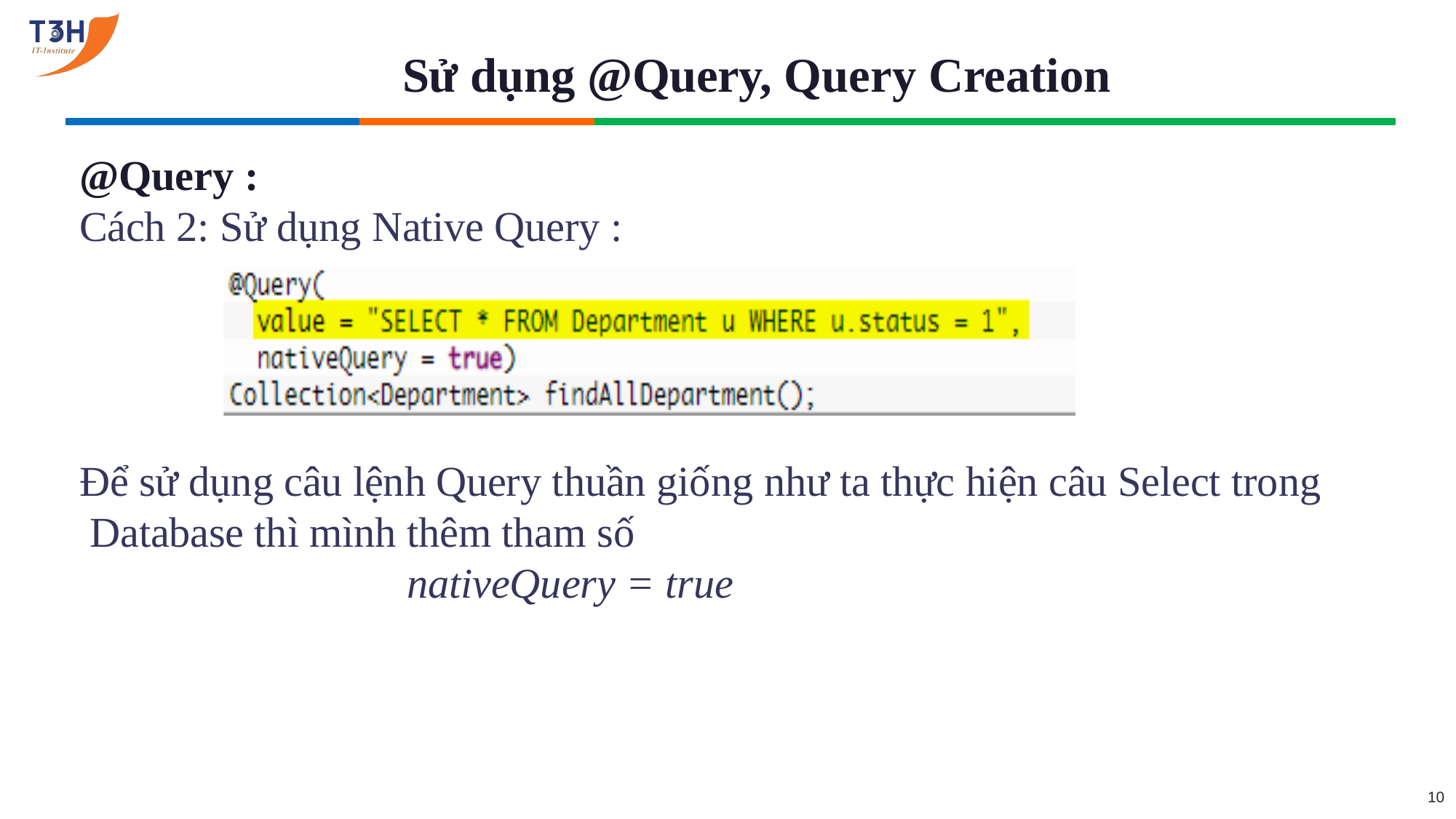

# Sử dụng @Query, Query Creation
@Query :
Cách 2: Sử dụng Native Query :

Để sử dụng câu lệnh Query thuần giống như ta thực hiện câu Select trong  Database thì mình thêm tham số
nativeQuery = true
10